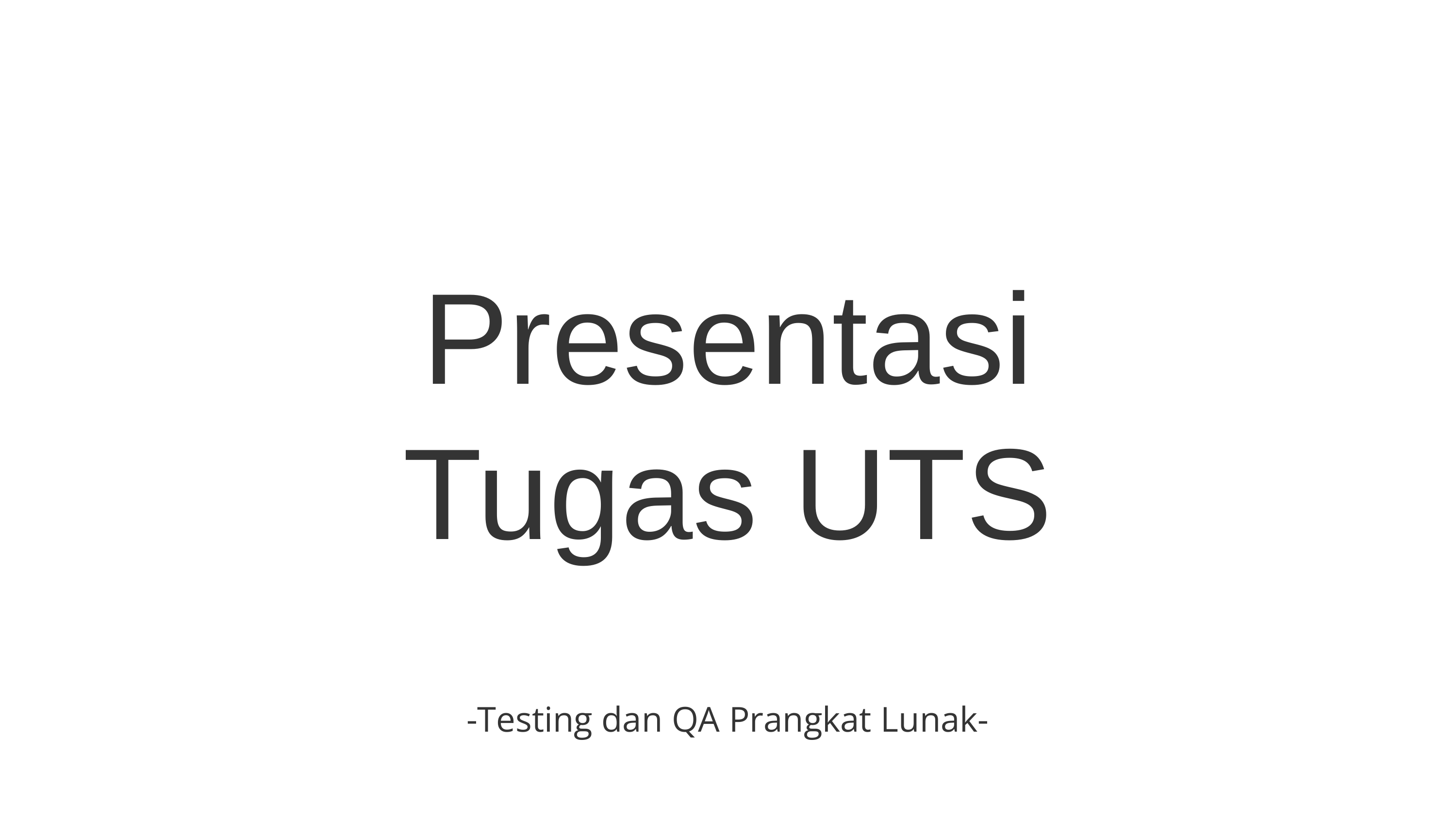

Presentasi Tugas UTS
-Testing dan QA Prangkat Lunak-